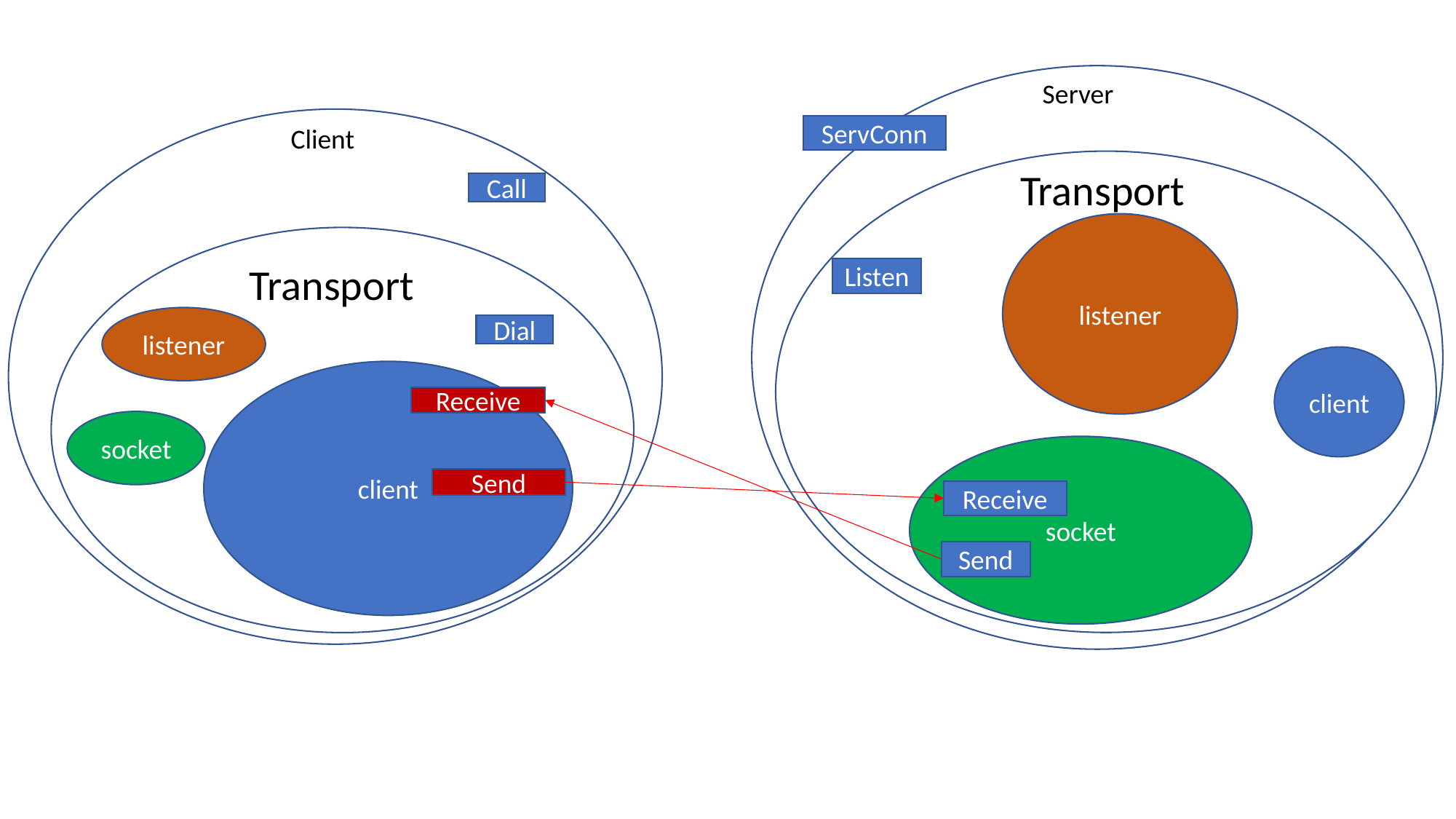

Server

ServConn
Client

Transport
Call
listener

Transport
Listen
listener
Dial
client
client
Receive
socket
socket
Send
Receive
Send